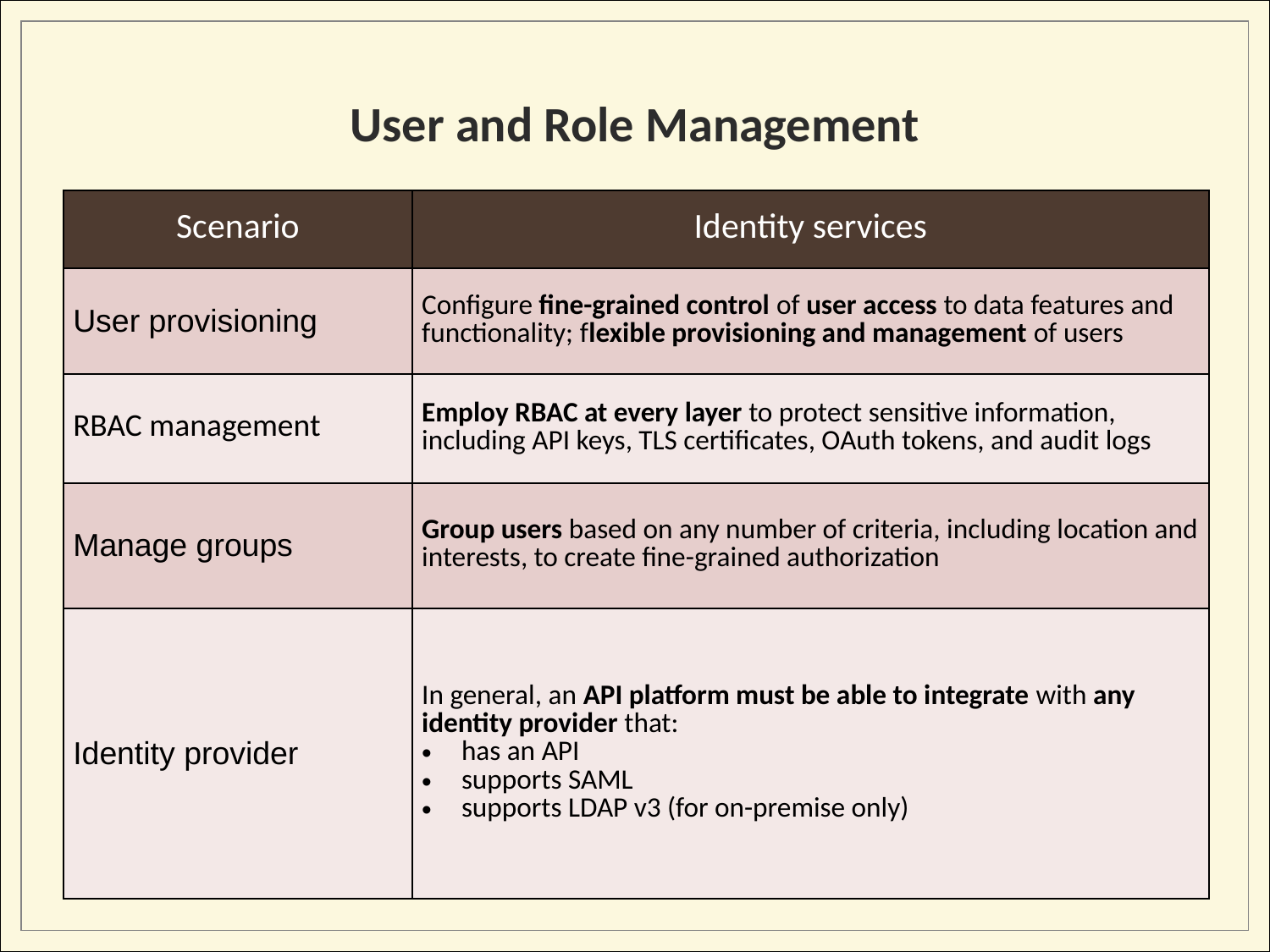

# User and Role Management
| Scenario | Identity services |
| --- | --- |
| User provisioning | Configure fine-grained control of user access to data features and functionality; flexible provisioning and management of users |
| RBAC management | Employ RBAC at every layer to protect sensitive information, including API keys, TLS certificates, OAuth tokens, and audit logs |
| Manage groups | Group users based on any number of criteria, including location and interests, to create fine-grained authorization |
| Identity provider | In general, an API platform must be able to integrate with any identity provider that: has an API supports SAML supports LDAP v3 (for on-premise only) |